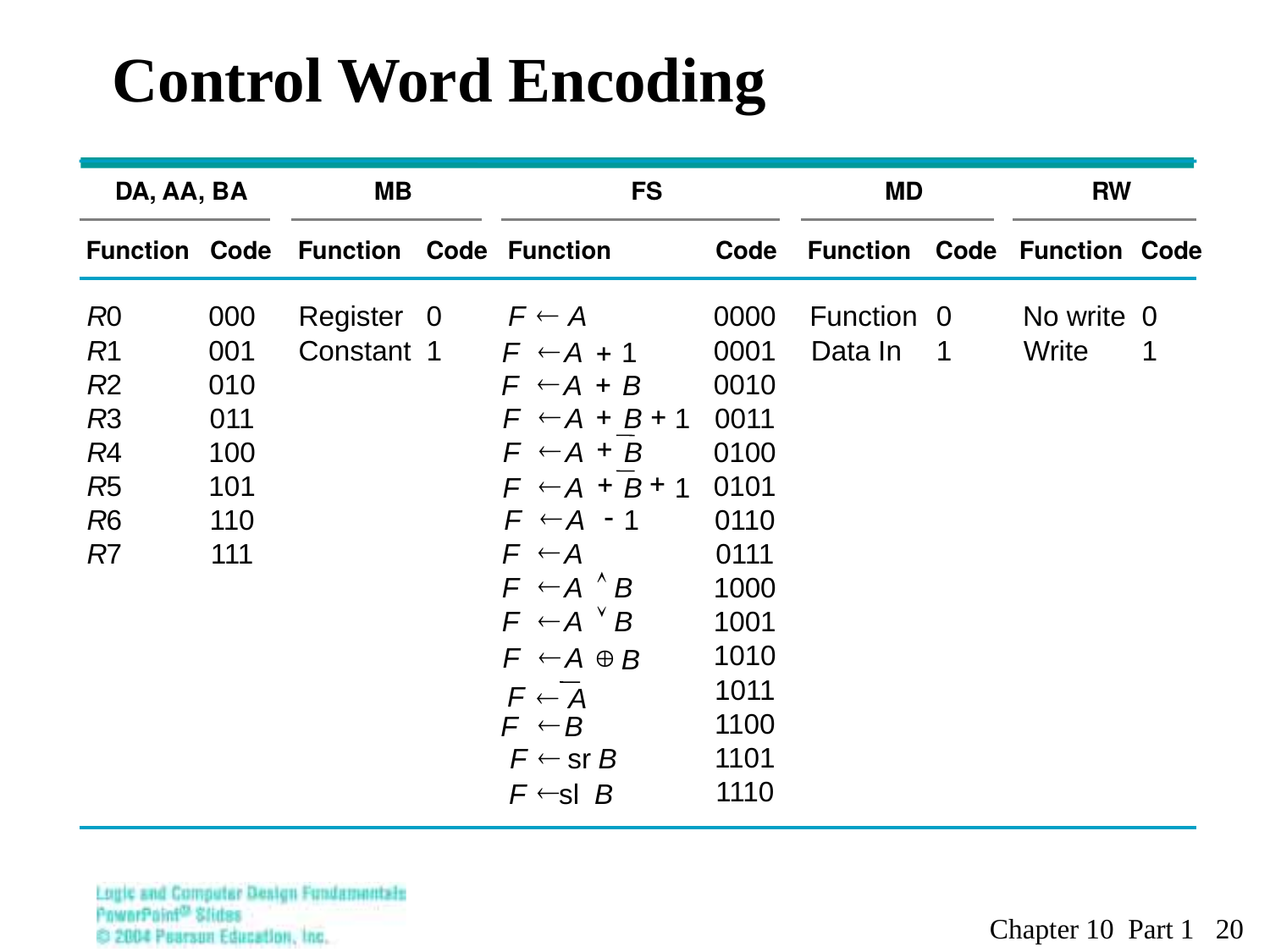

# Control Word Encoding
Encoding of Control
W

D
A
,
 AA,
 B
A
MB
FS
MD
R
W

Function
Code
Function
Code
Function
Code
Function
Code
Function
Code

←
R
0
000
Register
0
F
A
0000
Function
0
No write
0
R
1
001
Constant
1
0001
Data In
1
Write
1
←
+
F      A
1

←
+
R
2
010
0010
F      A
B

+
+
←
R
3
011
F      A
B
1
0011

+
←
R
4
100
F      A
B
0100

+
+
←
R
5
101
0101
F      A
B
1

←
−
R
6
110
F      A
1
0110

←
R
7
111
F      A
0111
←
∧
F      A
B
1000
←
∨
F      A
B
1001
1010
←
⊕
F      A
B

1011
←
F
A

1100
←
F      B
←
1101
F
sr
B
1110
←
F
sl
B
Chapter 10  Part 1   20